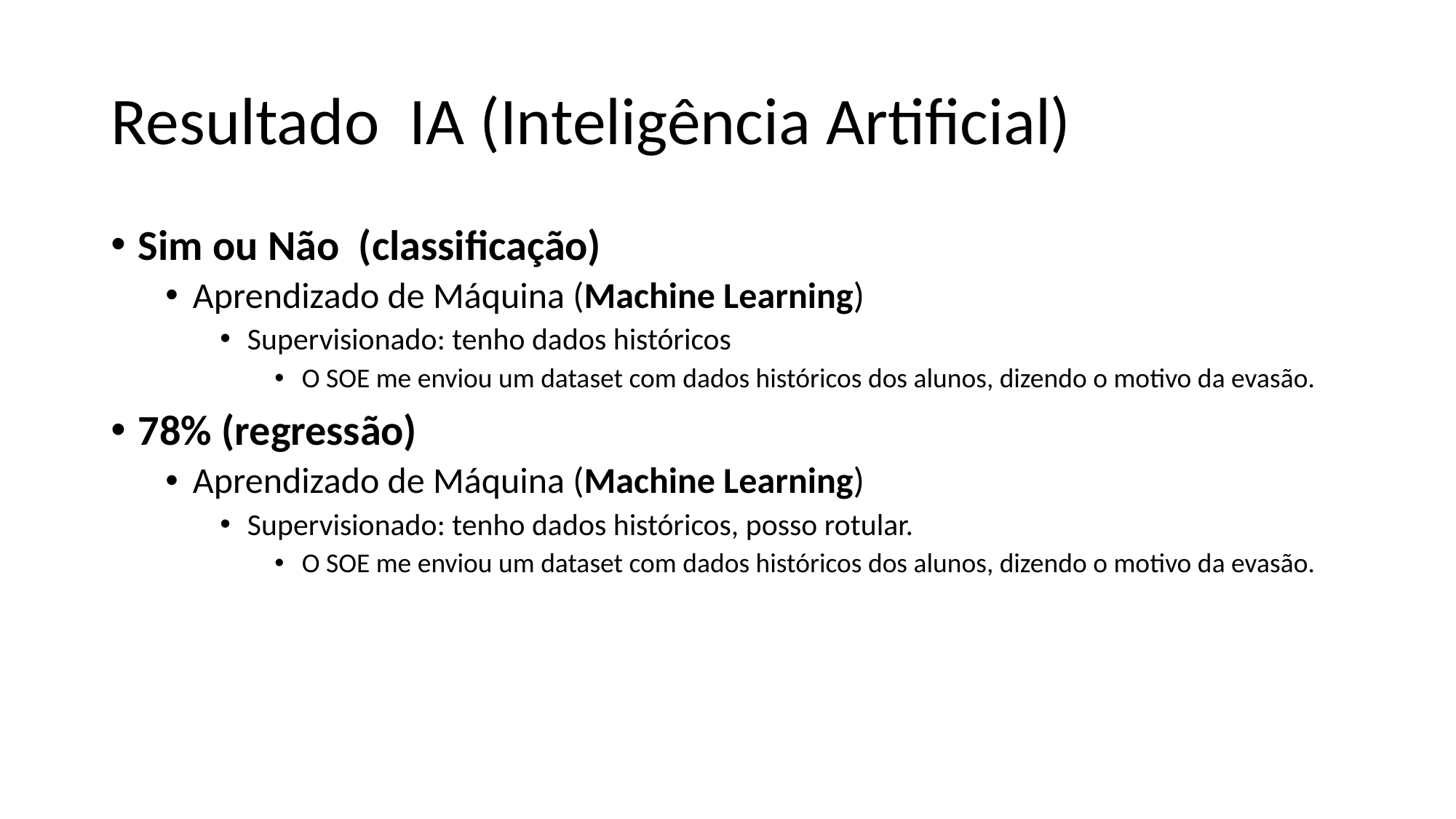

# Resultado  IA (Inteligência Artificial)
Sim ou Não  (classificação)
Aprendizado de Máquina (Machine Learning)
Supervisionado: tenho dados históricos
O SOE me enviou um dataset com dados históricos dos alunos, dizendo o motivo da evasão.
78% (regressão)
Aprendizado de Máquina (Machine Learning)
Supervisionado: tenho dados históricos, posso rotular.
O SOE me enviou um dataset com dados históricos dos alunos, dizendo o motivo da evasão.